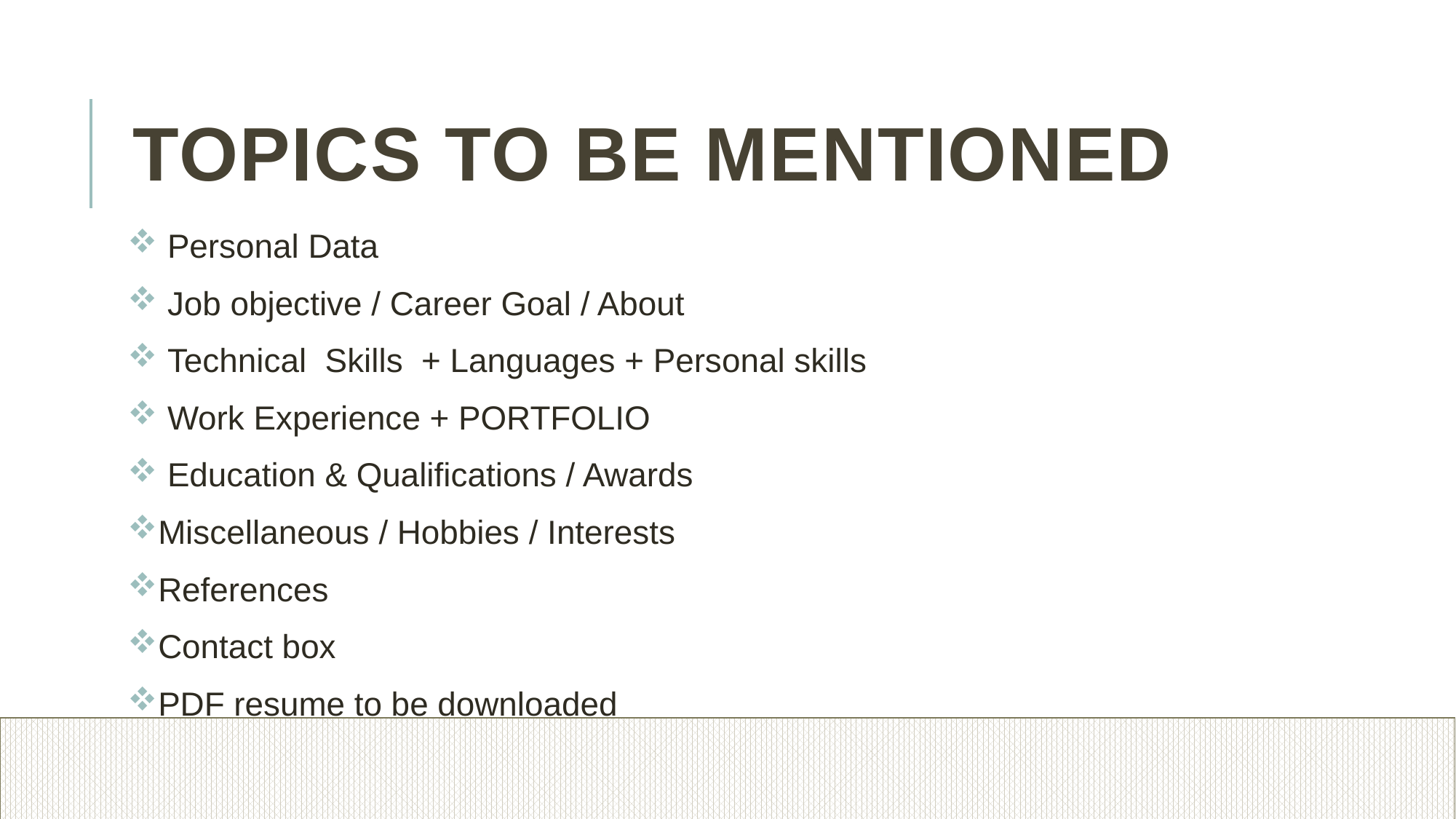

# TOPICS TO BE MENTIONED

 Personal Data
 Job objective / Career Goal / About
 Technical  Skills  + Languages + Personal skills
 Work Experience + PORTFOLIO
 Education & Qualifications / Awards
Miscellaneous / Hobbies / Interests
References
Contact box
PDF resume to be downloaded

2